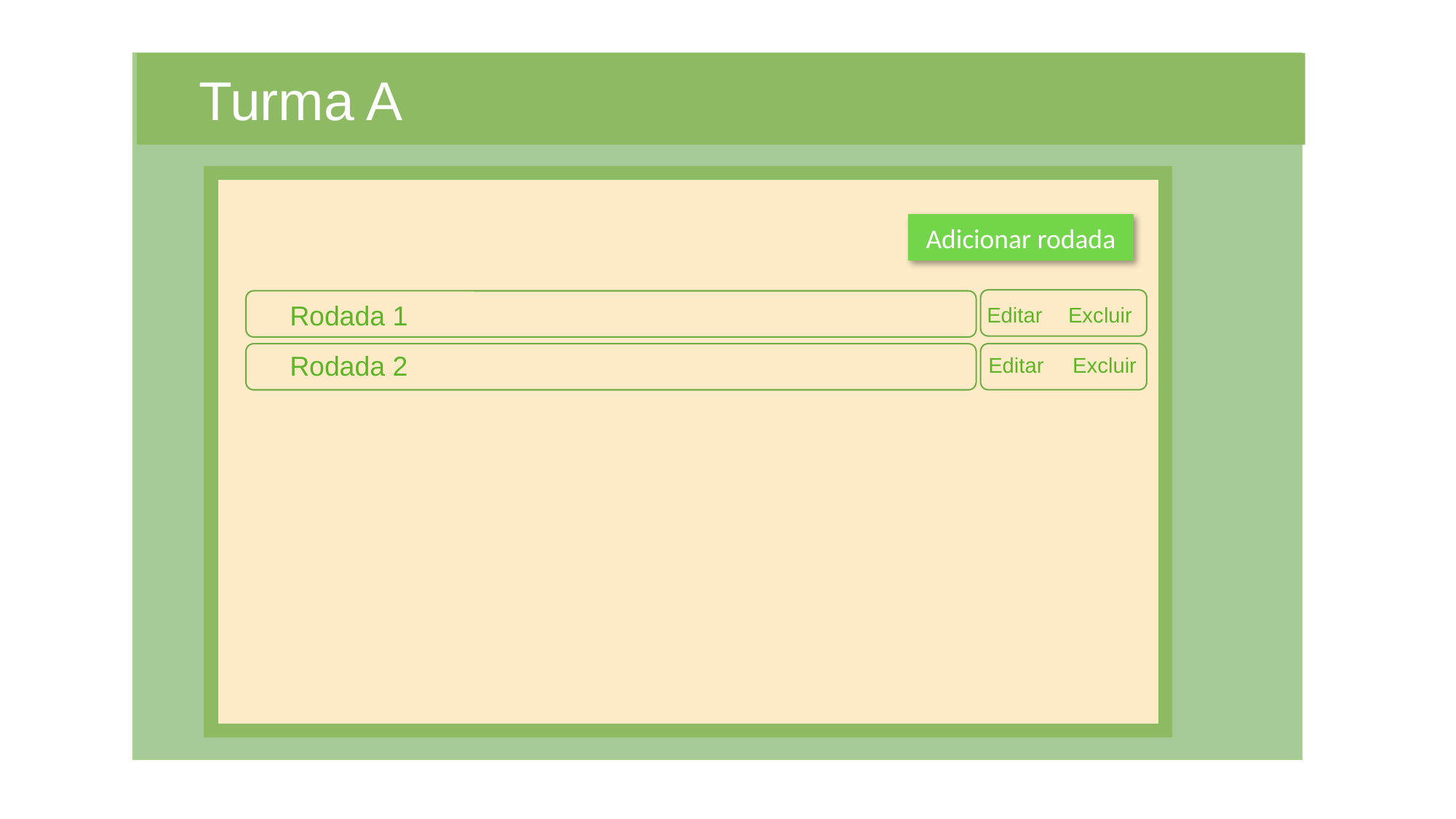

Turma A

Adicionar rodada

Editar
Excluir

Rodada 1
Editar
Excluir
Rodada 2